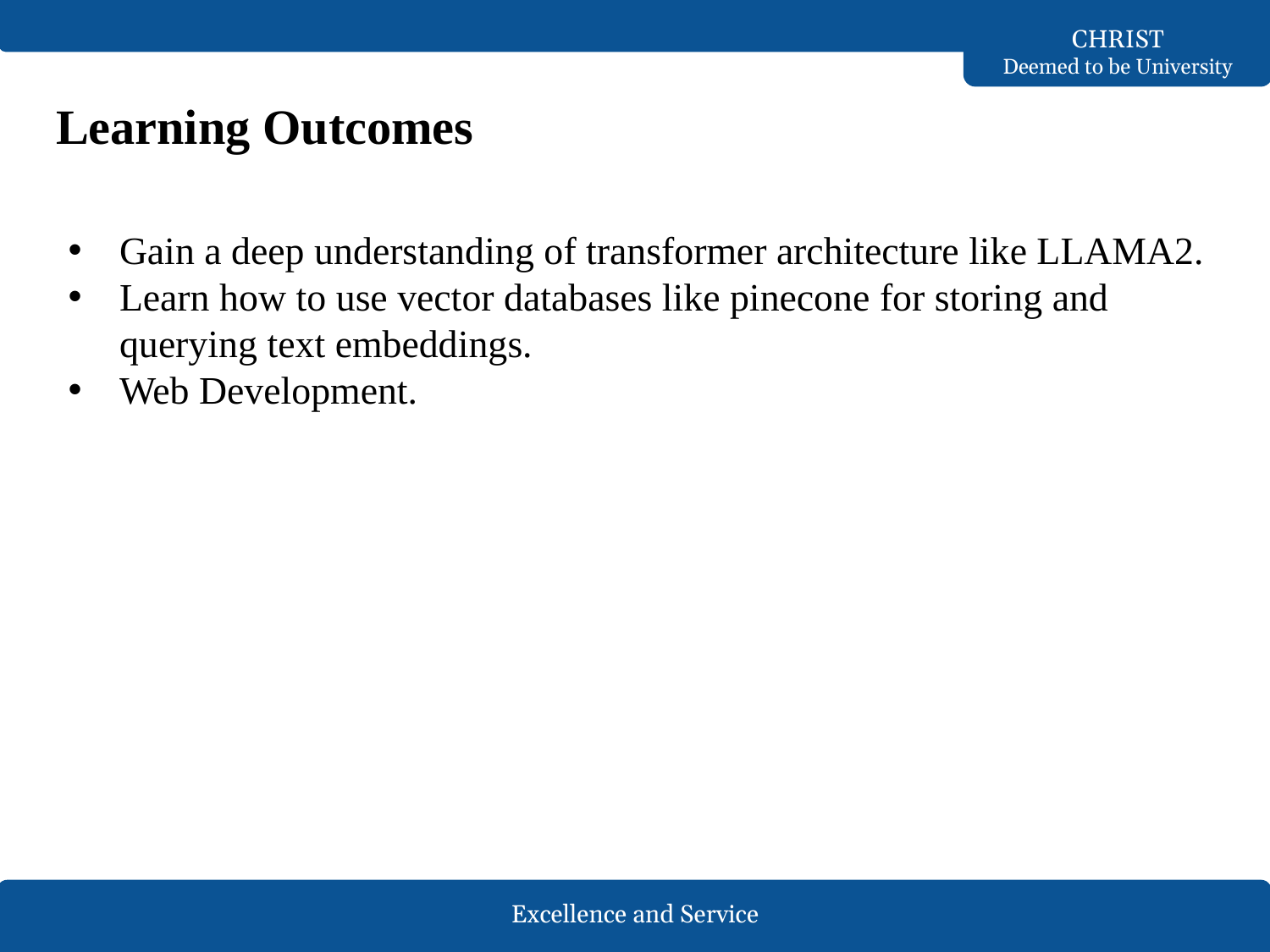

# Learning Outcomes
Gain a deep understanding of transformer architecture like LLAMA2.
Learn how to use vector databases like pinecone for storing and querying text embeddings.
Web Development.